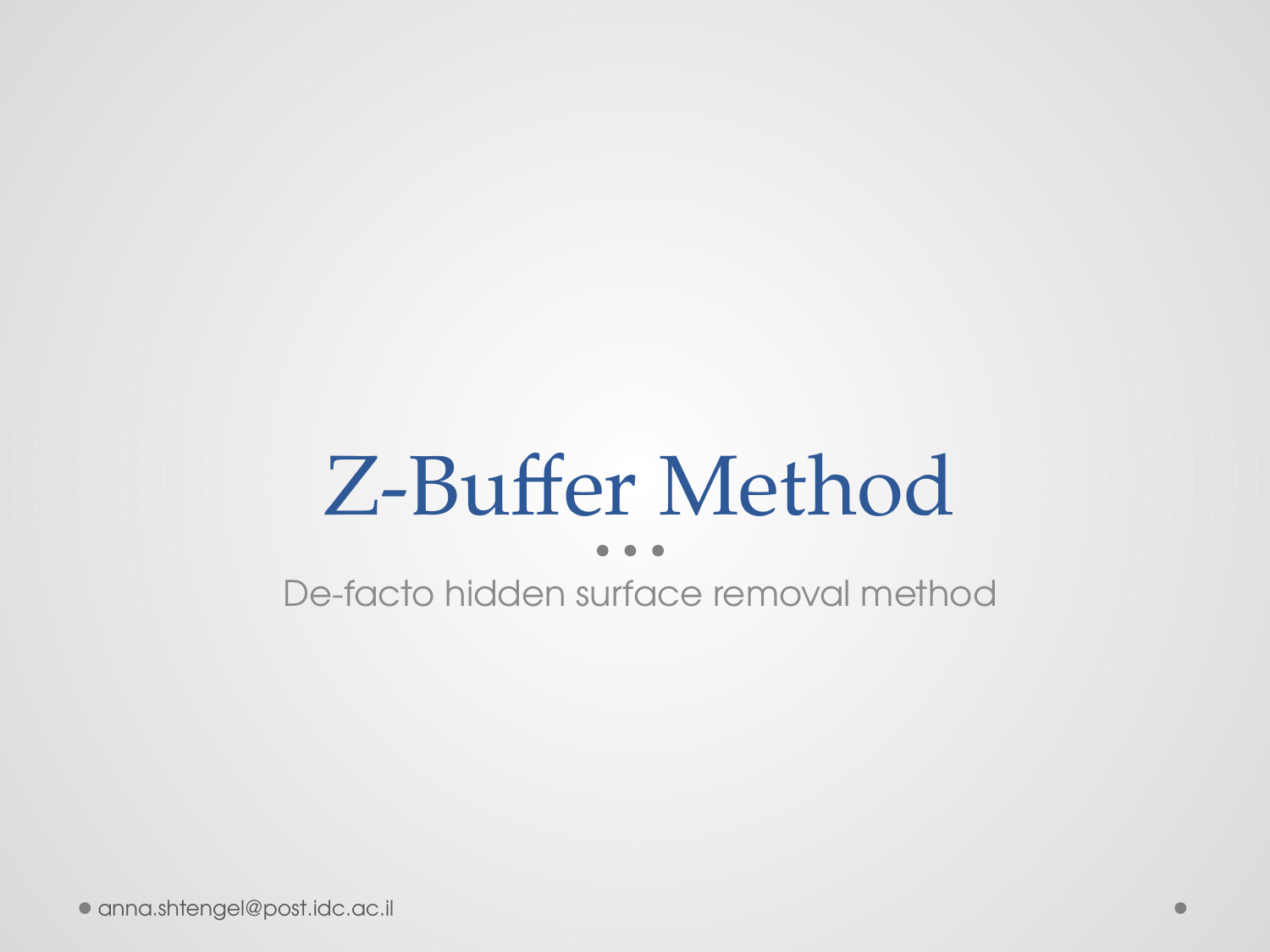

# Z-Buffer Method
De-facto hidden surface removal method
anna.shtengel@post.idc.ac.il